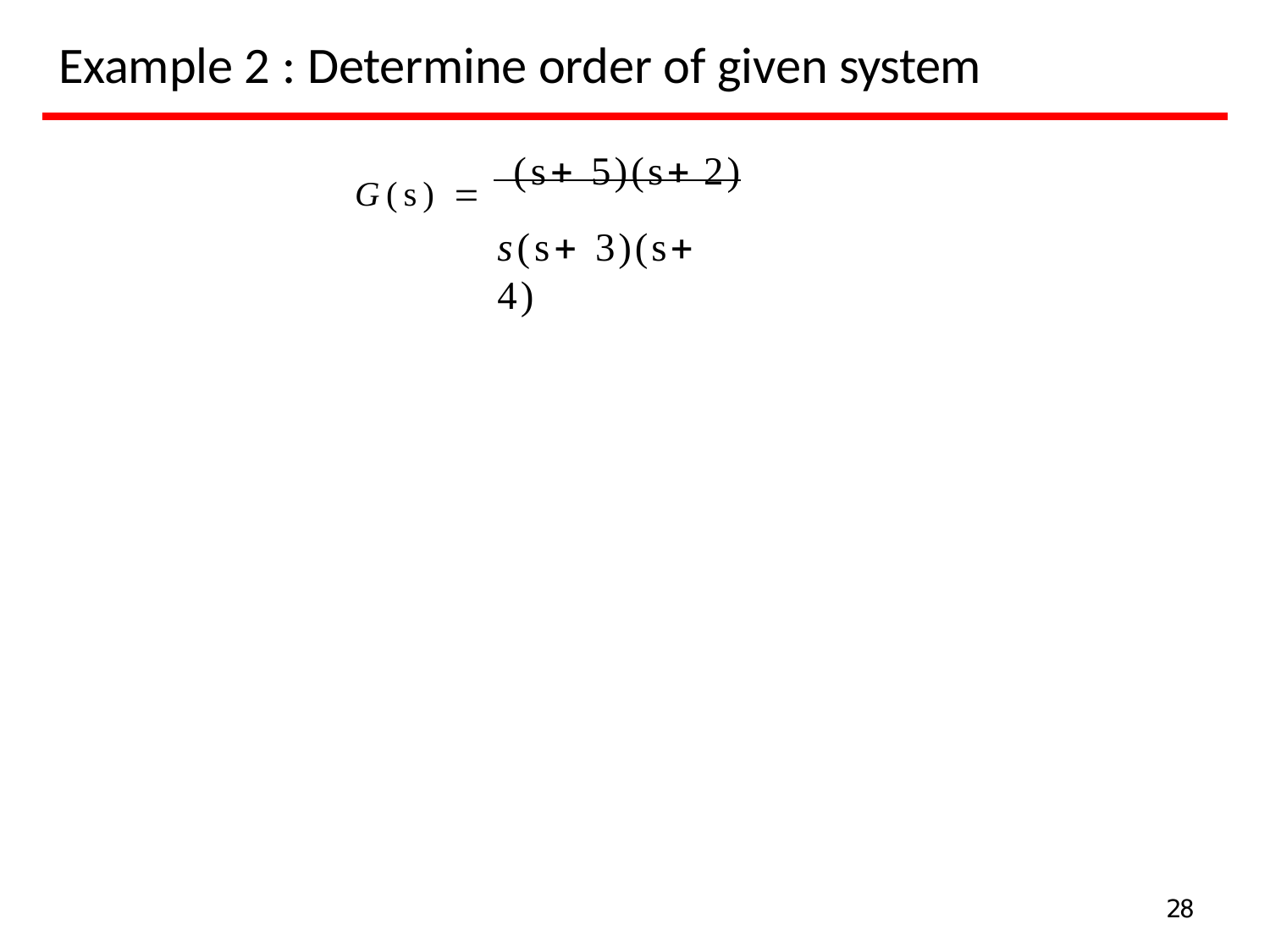

# Example 2 : Determine order of given system
G(s) =	(s+ 5)(s+ 2)
s(s+ 3)(s+ 4)

28